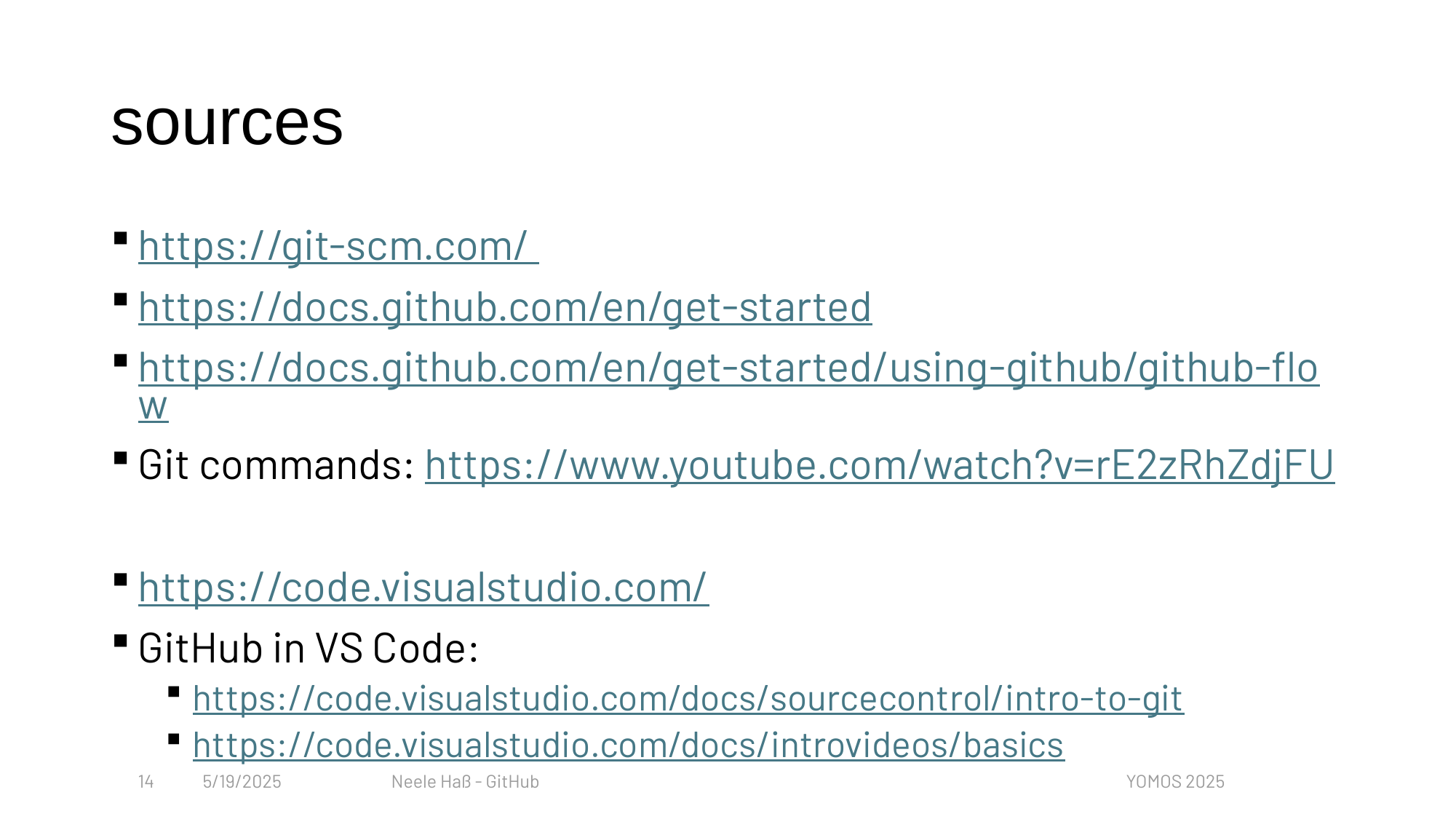

# sources
https://git-scm.com/
https://docs.github.com/en/get-started
https://docs.github.com/en/get-started/using-github/github-flow
Git commands: https://www.youtube.com/watch?v=rE2zRhZdjFU

https://code.visualstudio.com/
GitHub in VS Code:
https://code.visualstudio.com/docs/sourcecontrol/intro-to-git
https://code.visualstudio.com/docs/introvideos/basics

14
5/19/2025
Neele Haß - GitHub					                      YOMOS 2025